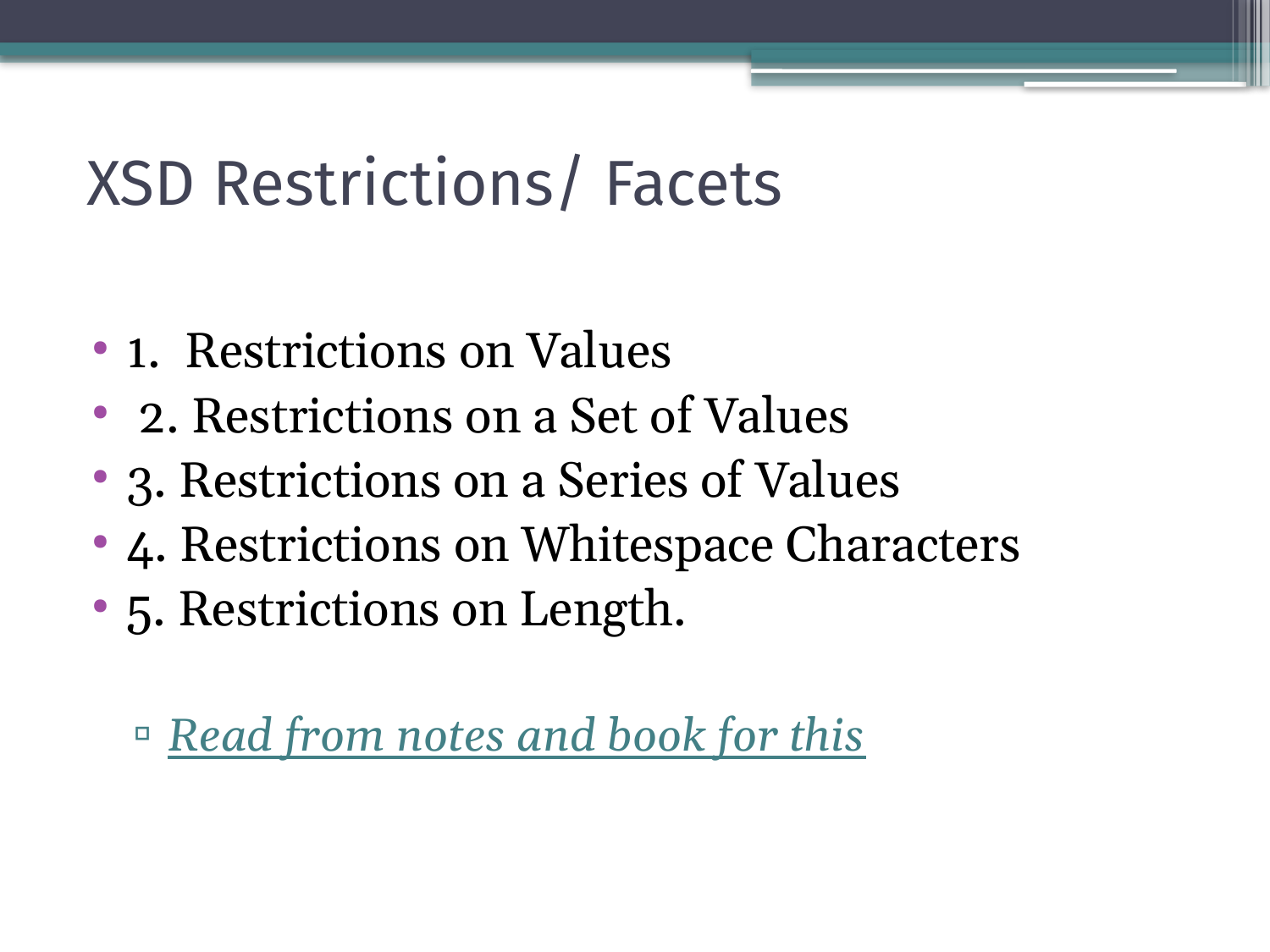

# XSD Restrictions/ Facets
1.  Restrictions on Values
 2. Restrictions on a Set of Values
3. Restrictions on a Series of Values
4. Restrictions on Whitespace Characters
5. Restrictions on Length.

Read from notes and book for this